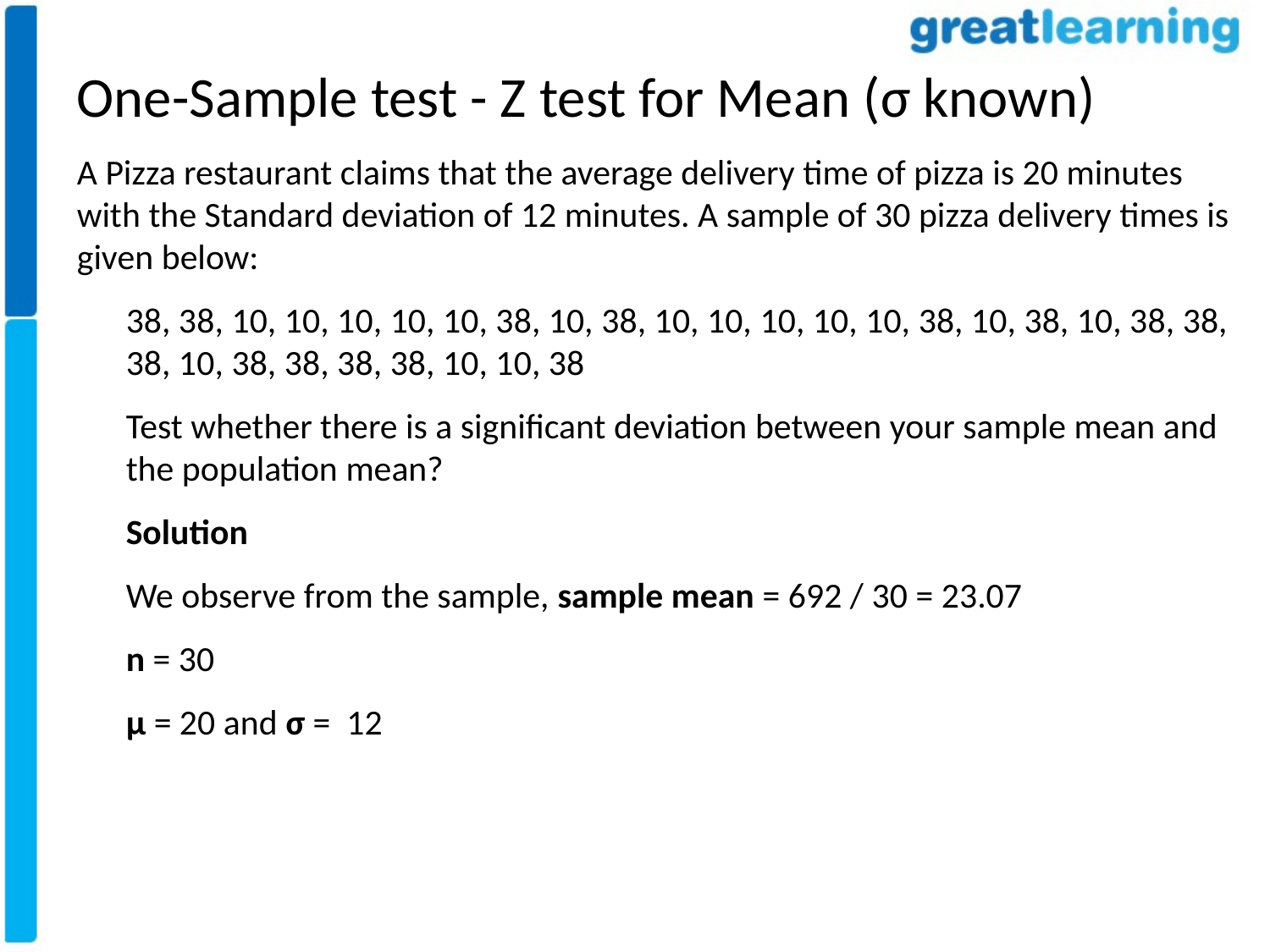

One-Sample test - Z test for Mean (σ known)
A Pizza restaurant claims that the average delivery time of pizza is 20 minutes with the Standard deviation of 12 minutes. A sample of 30 pizza delivery times is given below:
38, 38, 10, 10, 10, 10, 10, 38, 10, 38, 10, 10, 10, 10, 10, 38, 10, 38, 10, 38, 38, 38, 10, 38, 38, 38, 38, 10, 10, 38
Test whether there is a significant deviation between your sample mean and the population mean?
Solution
We observe from the sample, sample mean = 692 / 30 = 23.07
n = 30
µ = 20 and σ =  12